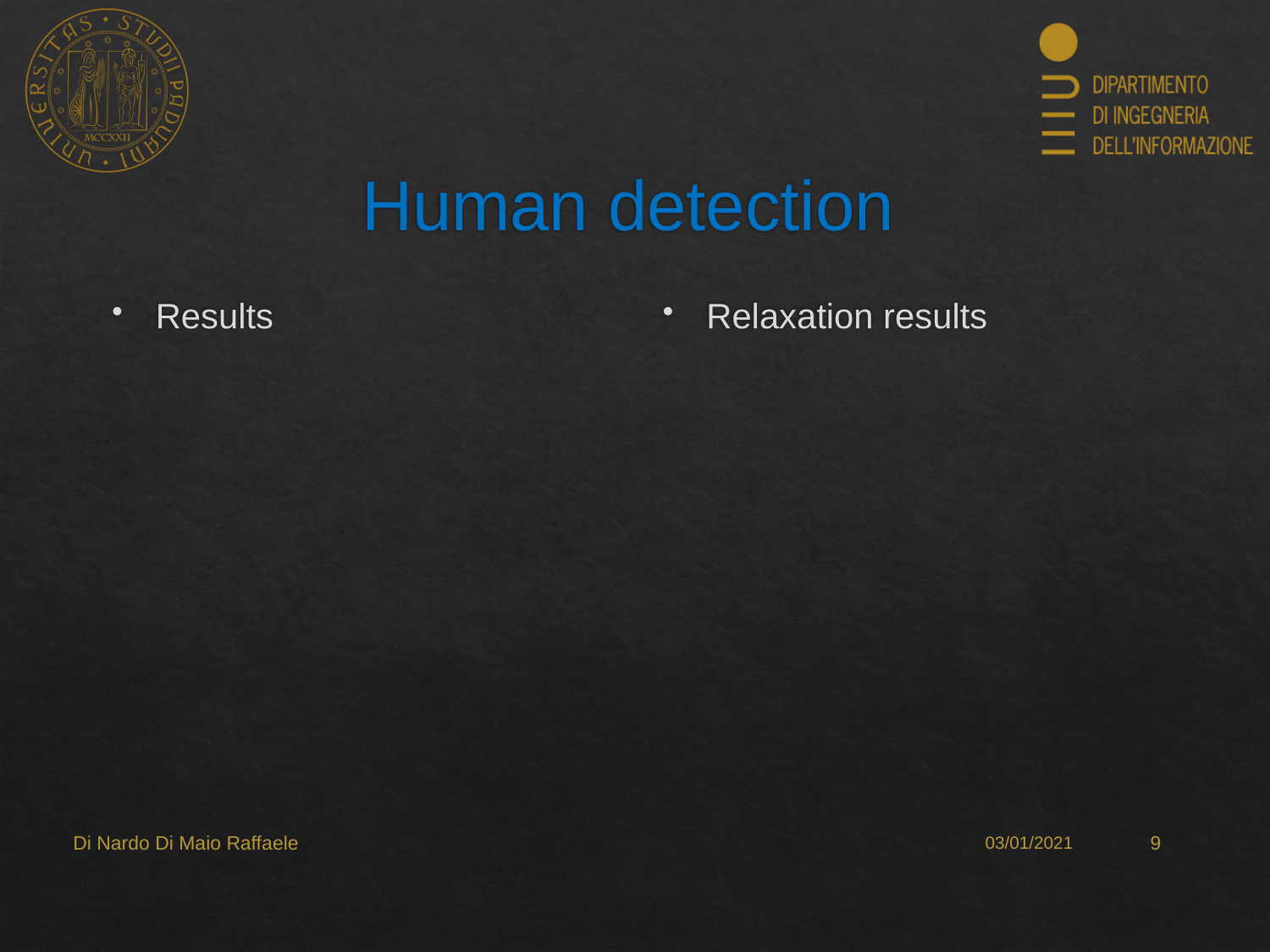

# Human detection
Results
Relaxation results
Di Nardo Di Maio Raffaele
03/01/2021
9